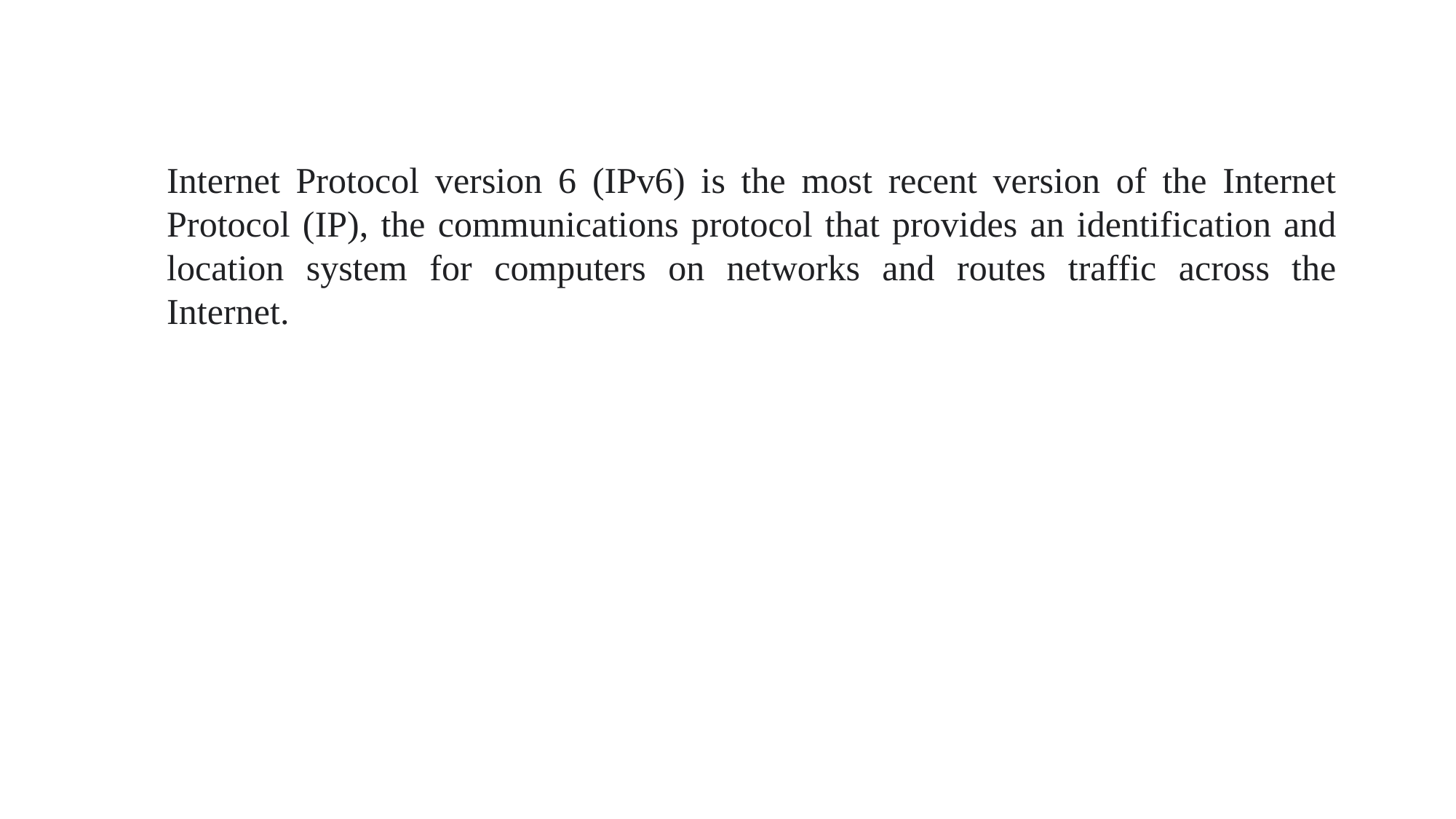

Internet Protocol version 6 (IPv6) is the most recent version of the Internet Protocol (IP), the communications protocol that provides an identification and location system for computers on networks and routes traffic across the Internet.